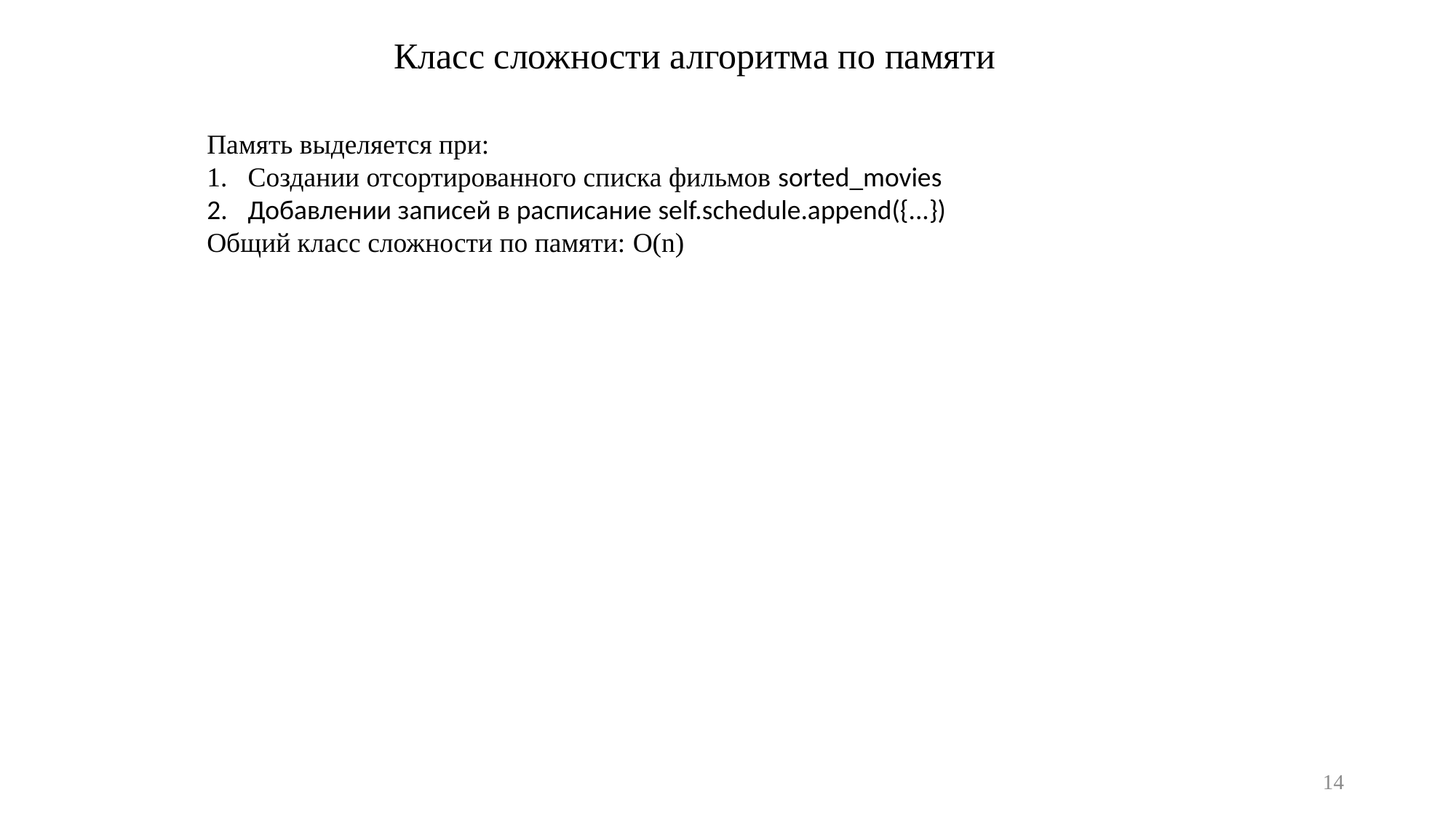

Класс сложности алгоритма по памяти
Память выделяется при:
Создании отсортированного списка фильмов sorted_movies
Добавлении записей в расписание self.schedule.append({...})
Общий класс сложности по памяти: O(n)
14